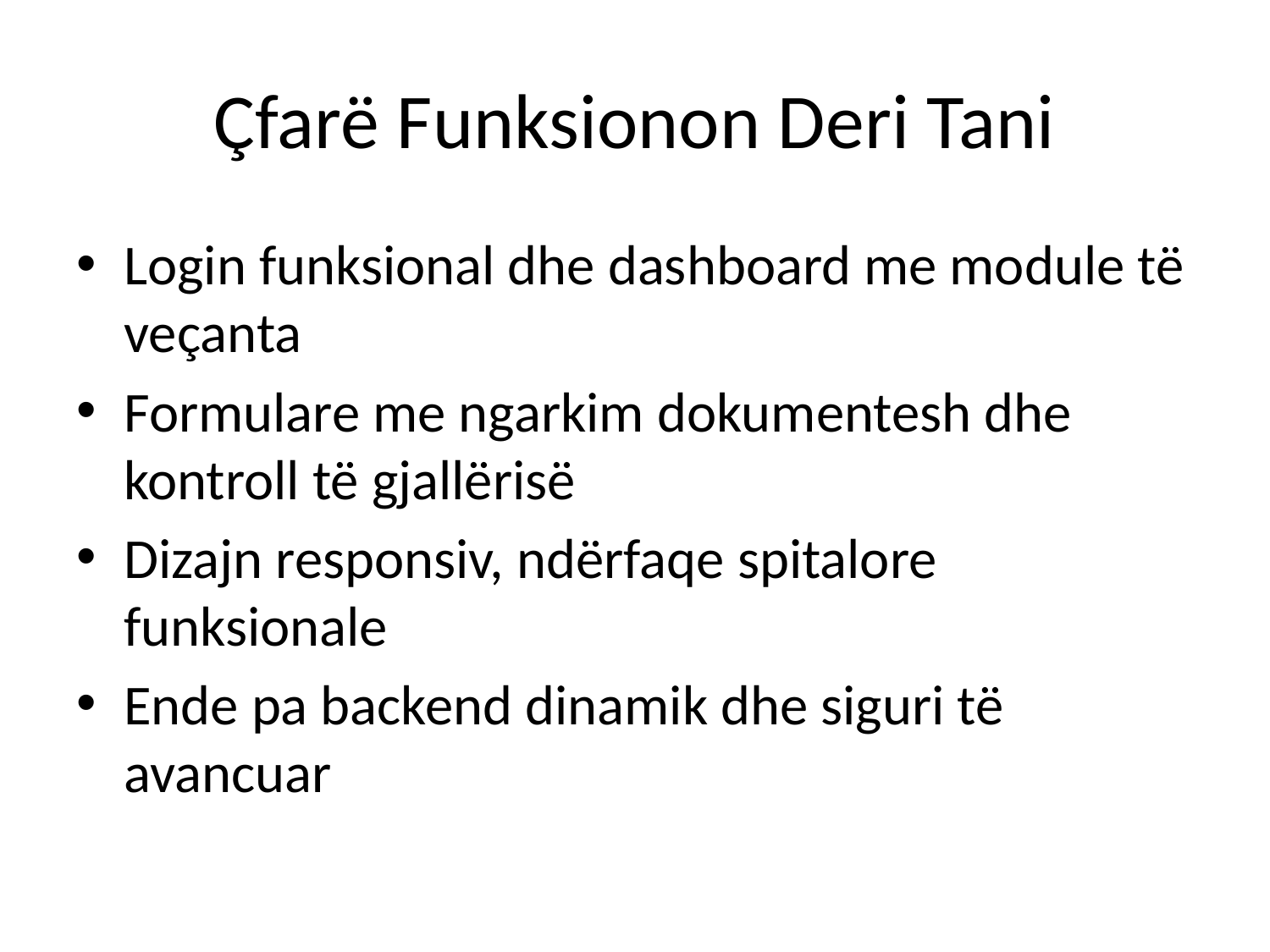

# Çfarë Funksionon Deri Tani
Login funksional dhe dashboard me module të veçanta
Formulare me ngarkim dokumentesh dhe kontroll të gjallërisë
Dizajn responsiv, ndërfaqe spitalore funksionale
Ende pa backend dinamik dhe siguri të avancuar